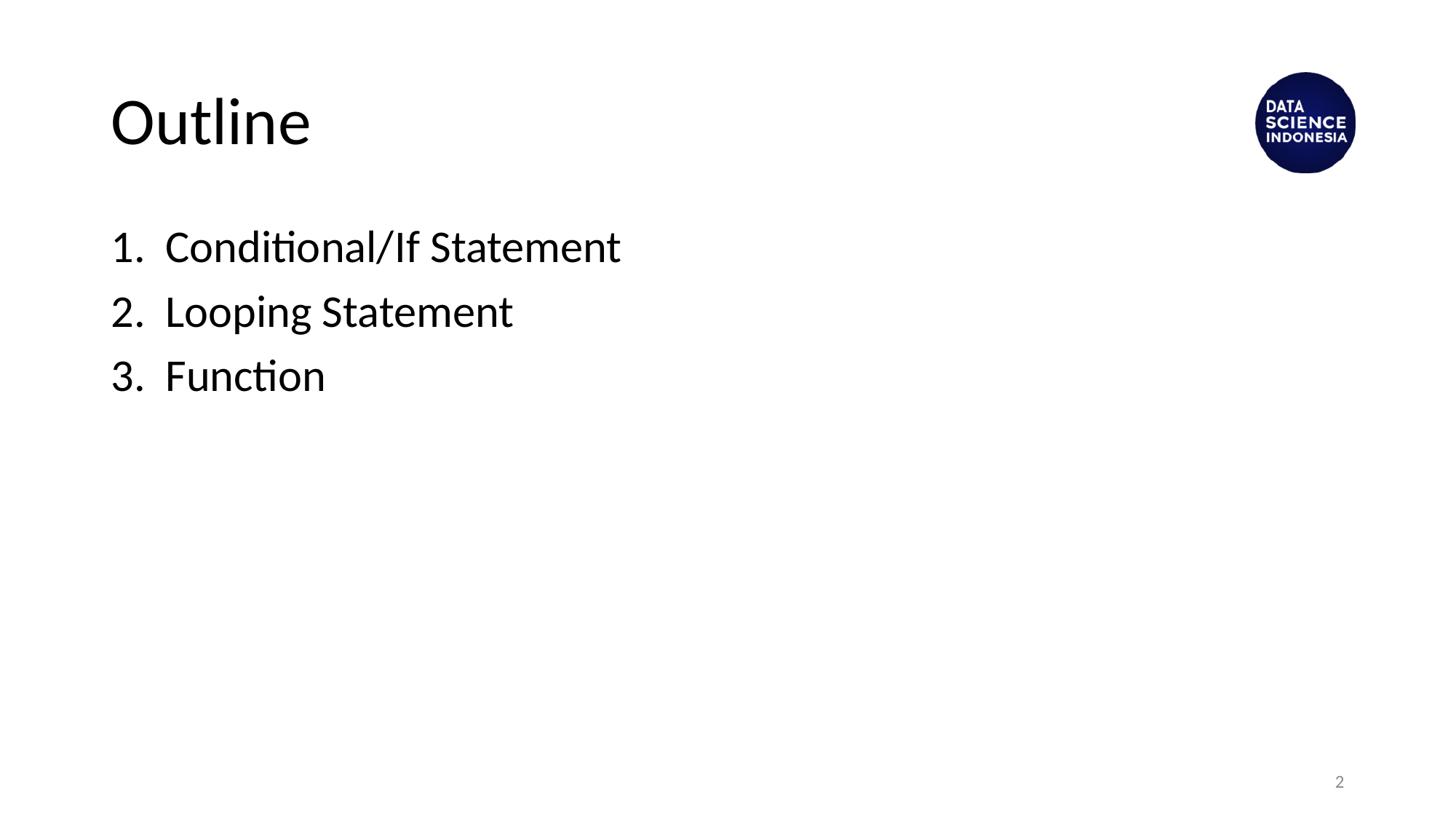

# Outline
Conditional/If Statement
Looping Statement
Function
2